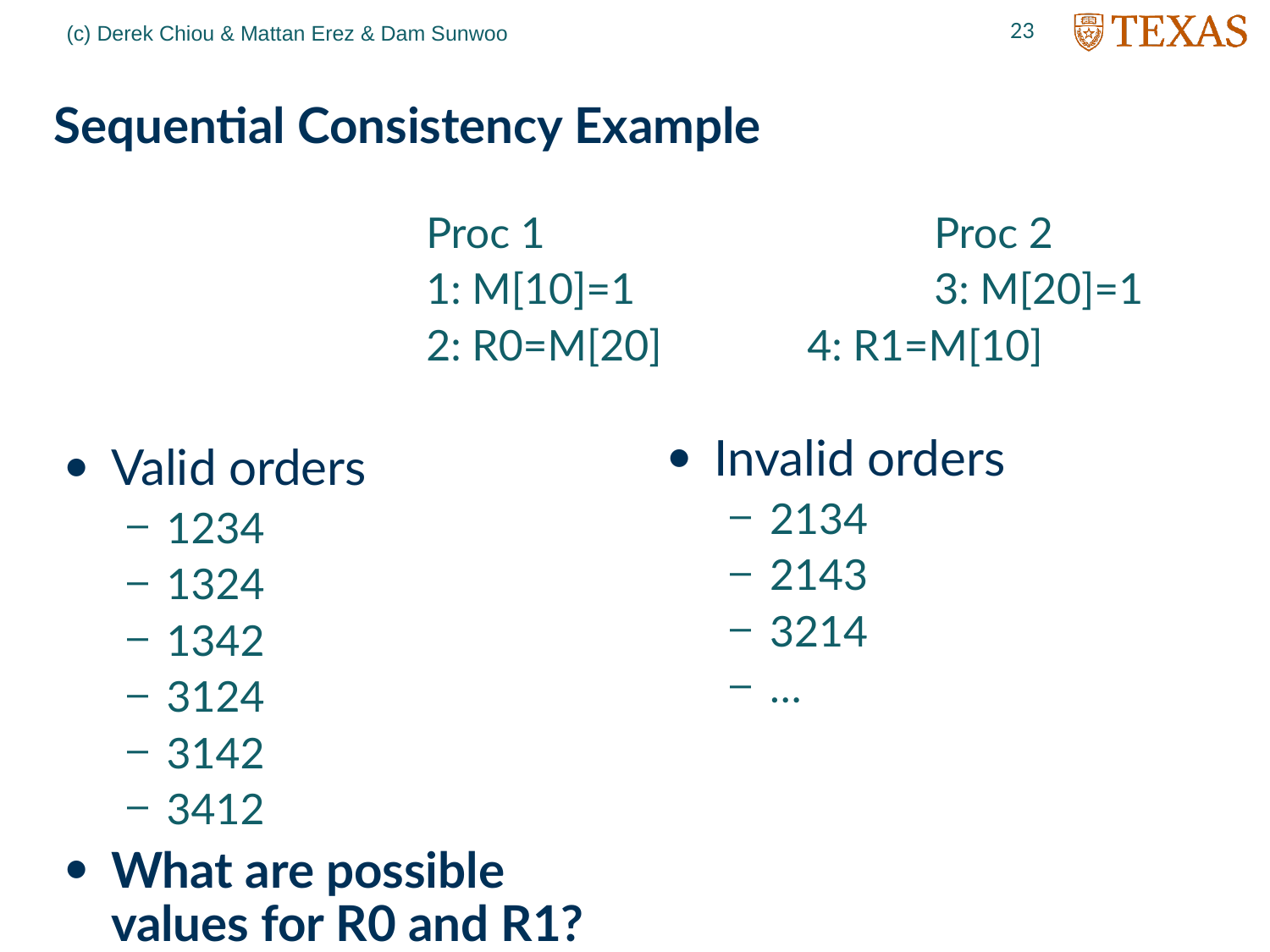

23
(c) Derek Chiou & Mattan Erez & Dam Sunwoo
# Sequential Consistency Example
			Proc 1				Proc 2
			1: M[10]=1			3: M[20]=1
			2: R0=M[20]		4: R1=M[10]

Valid orders
1234
1324
1342
3124
3142
3412
What are possible values for R0 and R1?

Invalid orders
2134
2143
3214
…